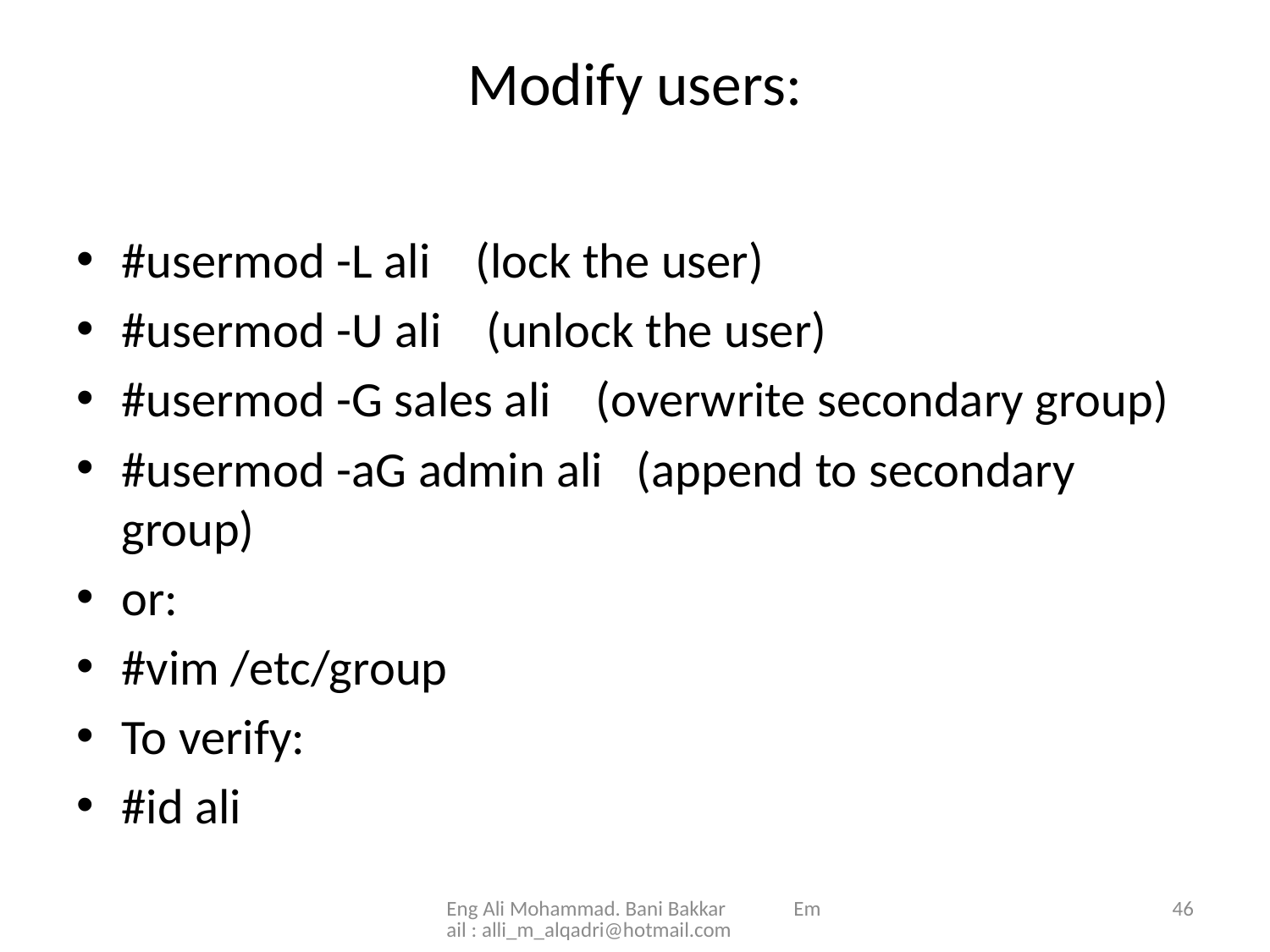

# Modify users:
#usermod -L ali    (lock the user)
#usermod -U ali    (unlock the user)
#usermod -G sales ali    (overwrite secondary group)
#usermod -aG admin ali   (append to secondary group)
or:
#vim /etc/group
To verify:
#id ali
Eng Ali Mohammad. Bani Bakkar              Email : alli_m_alqadri@hotmail.com
46